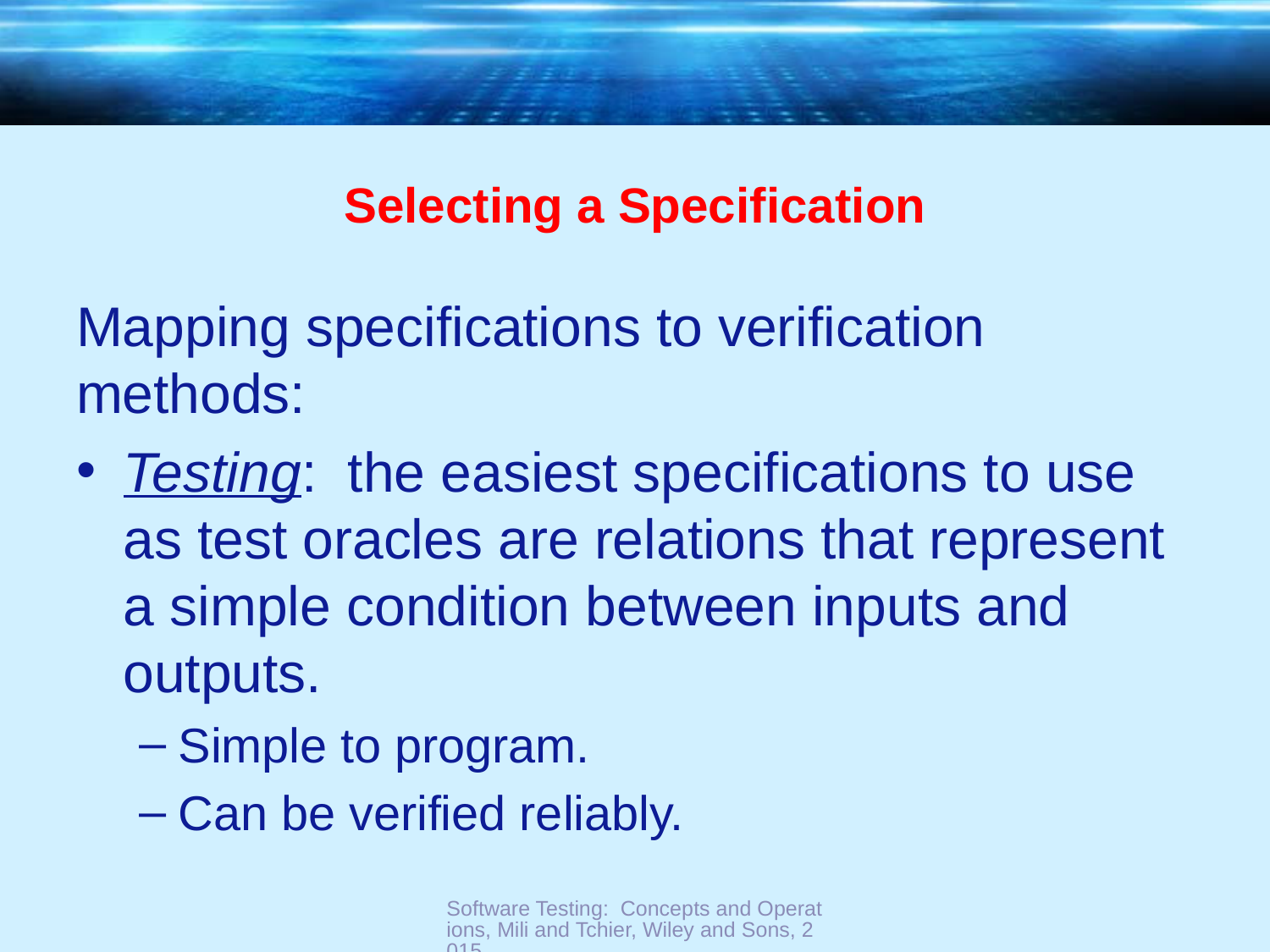

# Selecting a Specification
Mapping specifications to verification methods:
Testing:  the easiest specifications to use as test oracles are relations that represent a simple condition between inputs and outputs.
Simple to program.
Can be verified reliably.
Software Testing:  Concepts and Operations, Mili and Tchier, Wiley and Sons, 2015